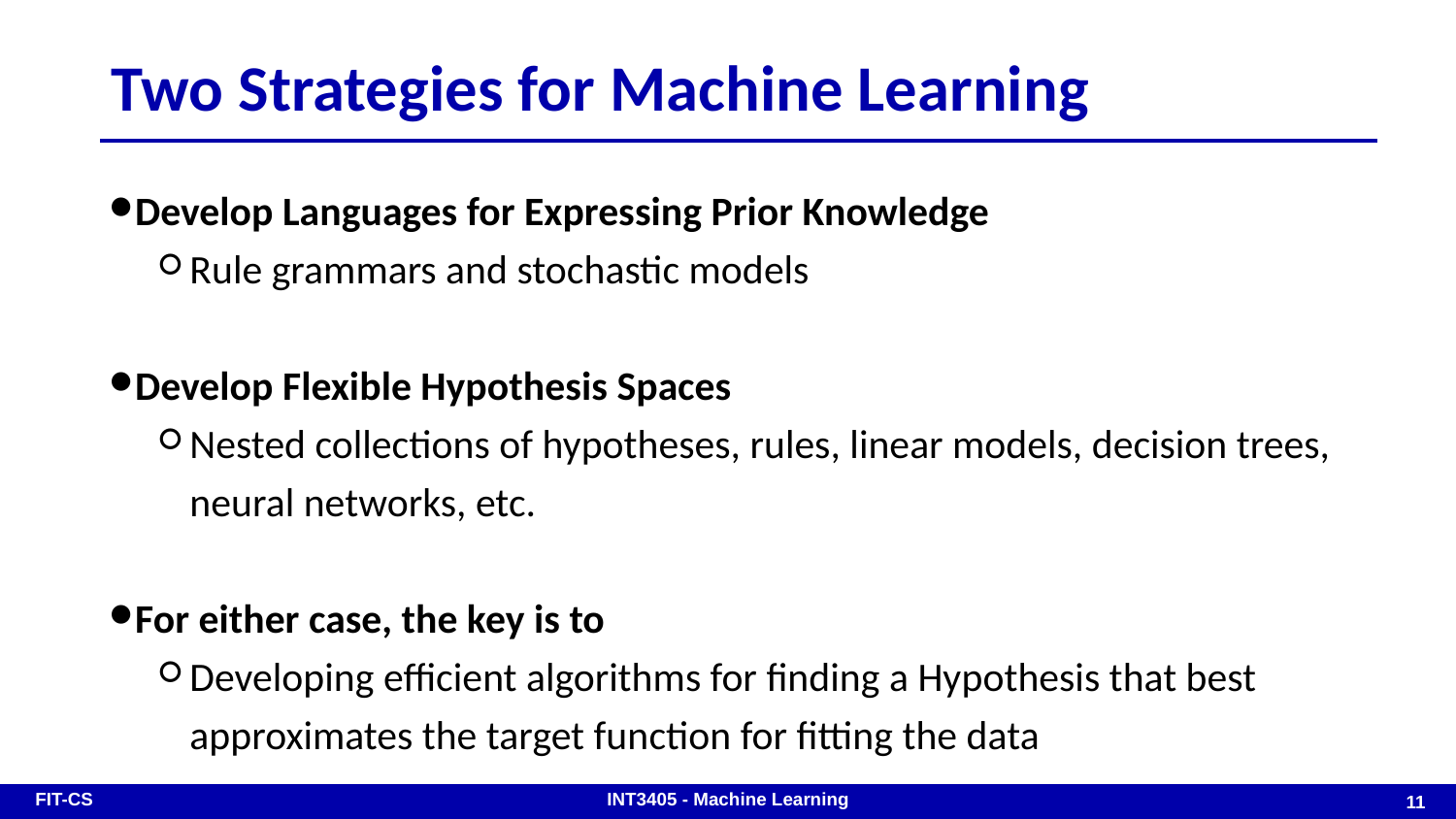

# Two Strategies for Machine Learning
Develop Languages for Expressing Prior Knowledge
Rule grammars and stochastic models

Develop Flexible Hypothesis Spaces
Nested collections of hypotheses, rules, linear models, decision trees, neural networks, etc.

For either case, the key is to
Developing efficient algorithms for finding a Hypothesis that best approximates the target function for fitting the data
11
FIT-CS
INT3405 - Machine Learning